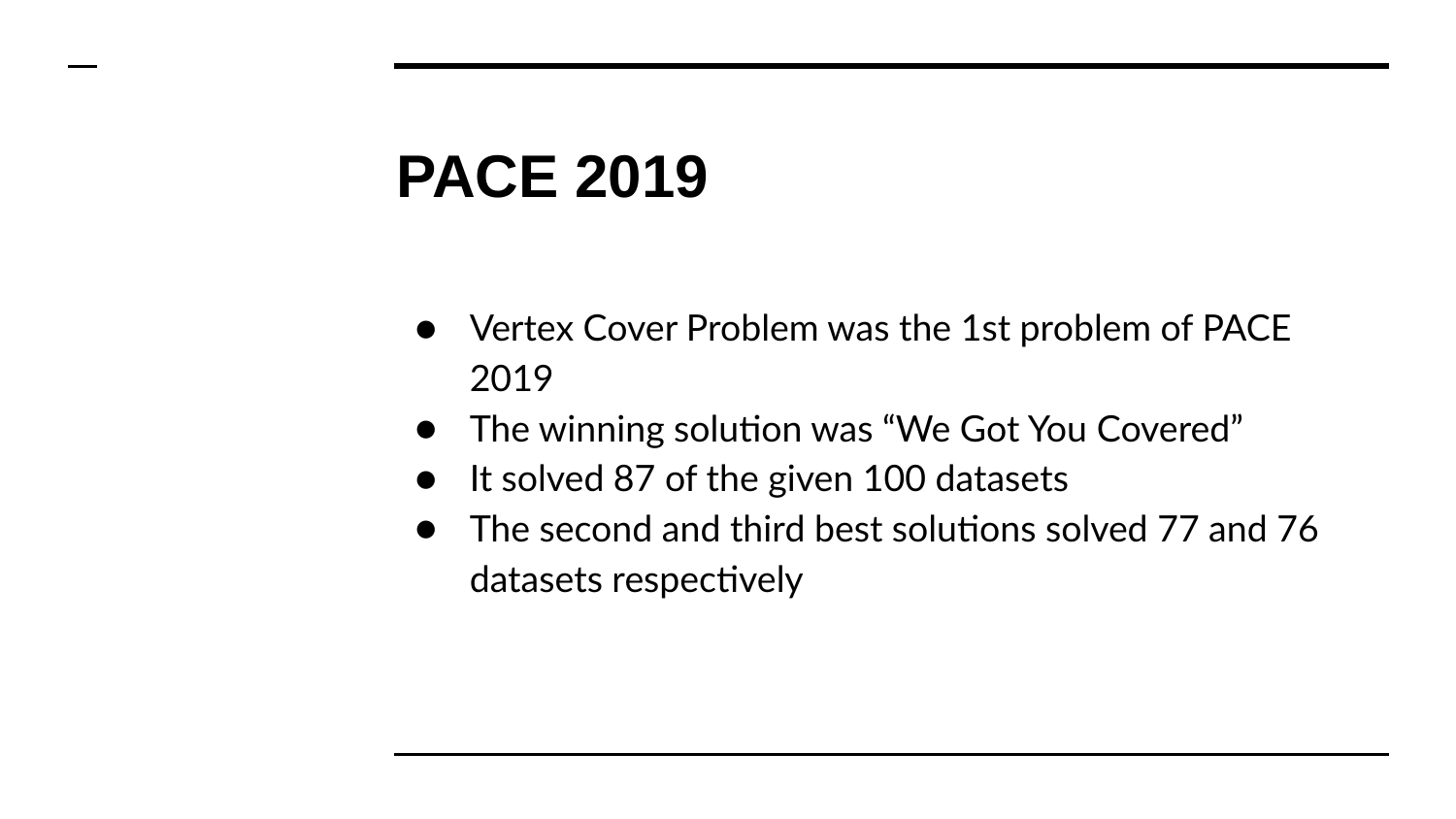

# PACE 2019
Vertex Cover Problem was the 1st problem of PACE 2019
The winning solution was “We Got You Covered”
It solved 87 of the given 100 datasets
The second and third best solutions solved 77 and 76 datasets respectively